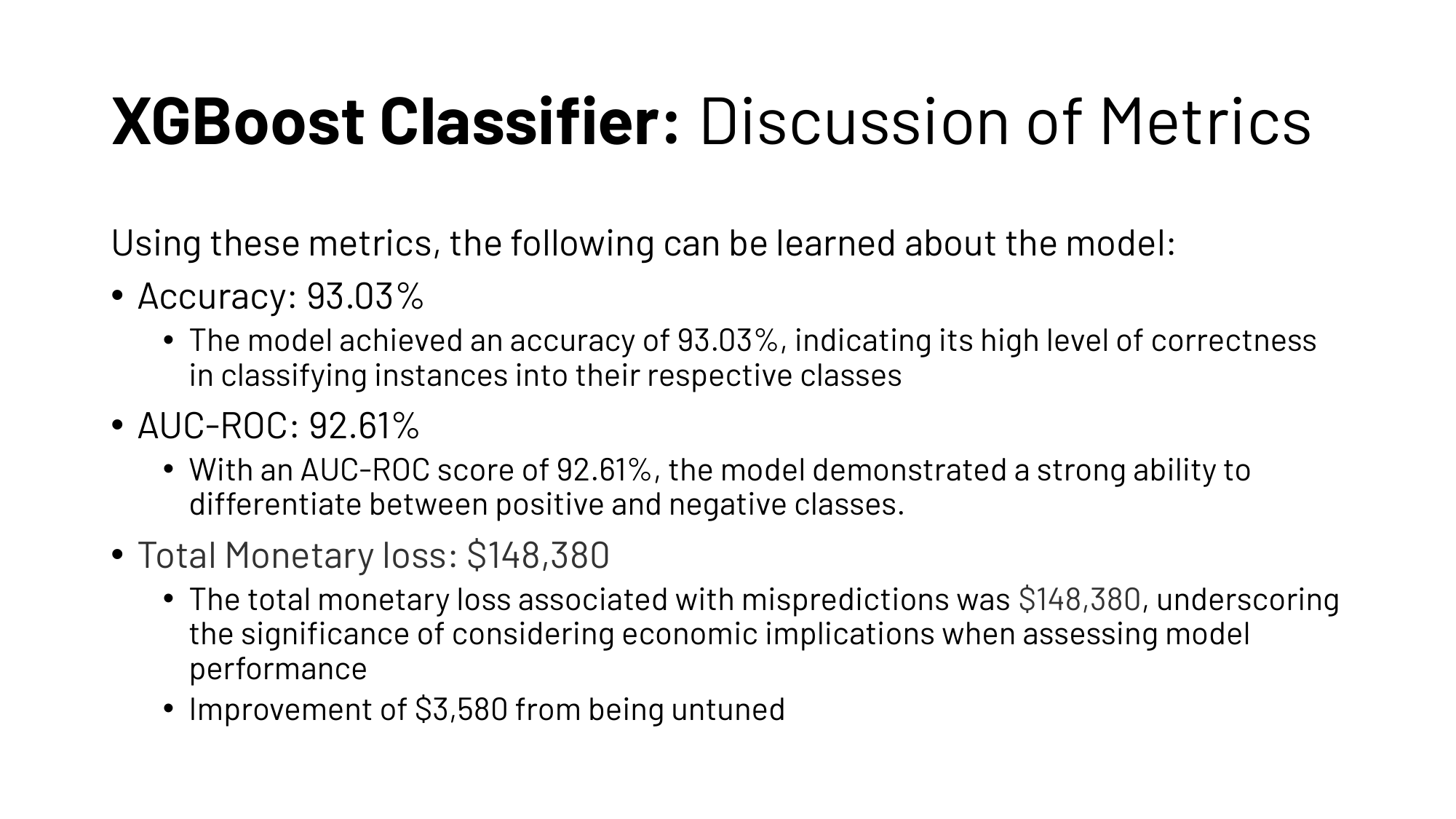

# XGBoost Classifier: Discussion of Metrics
Using these metrics, the following can be learned about the model:
Accuracy: 93.03%
The model achieved an accuracy of 93.03%, indicating its high level of correctness in classifying instances into their respective classes
AUC-ROC: 92.61%
With an AUC-ROC score of 92.61%, the model demonstrated a strong ability to differentiate between positive and negative classes.
Total Monetary loss: $148,380
The total monetary loss associated with mispredictions was $148,380, underscoring the significance of considering economic implications when assessing model performance
Improvement of $3,580 from being untuned